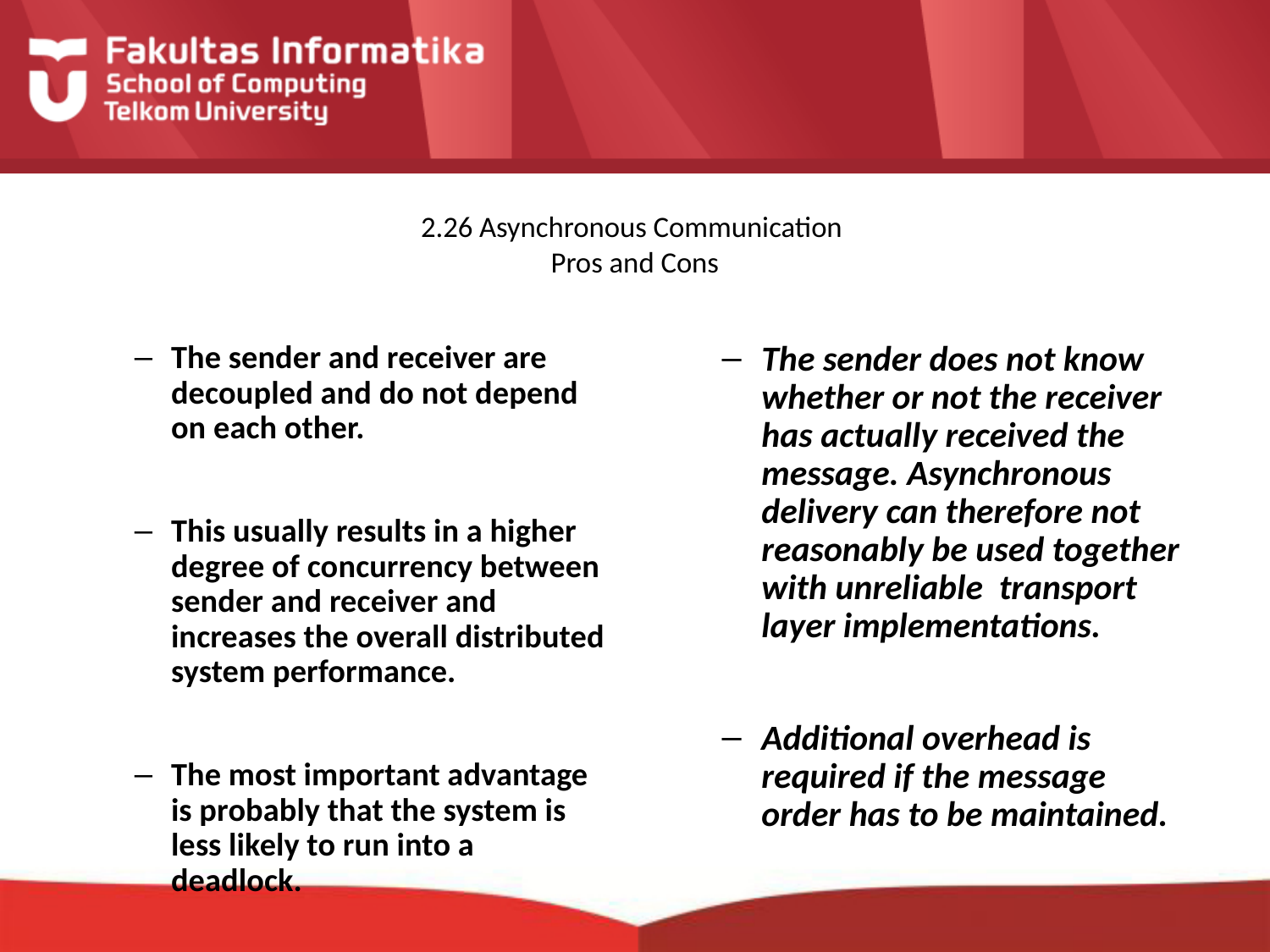

# 2.26 Asynchronous Communication Pros and Cons
The sender and receiver are decoupled and do not depend on each other.

This usually results in a higher degree of concurrency between sender and receiver and increases the overall distributed system performance.

The most important advantage is probably that the system is less likely to run into a deadlock.

The sender does not know whether or not the receiver has actually received the message. Asynchronous delivery can therefore not reasonably be used together with unreliable  transport layer implementations.

Additional overhead is required if the message order has to be maintained.